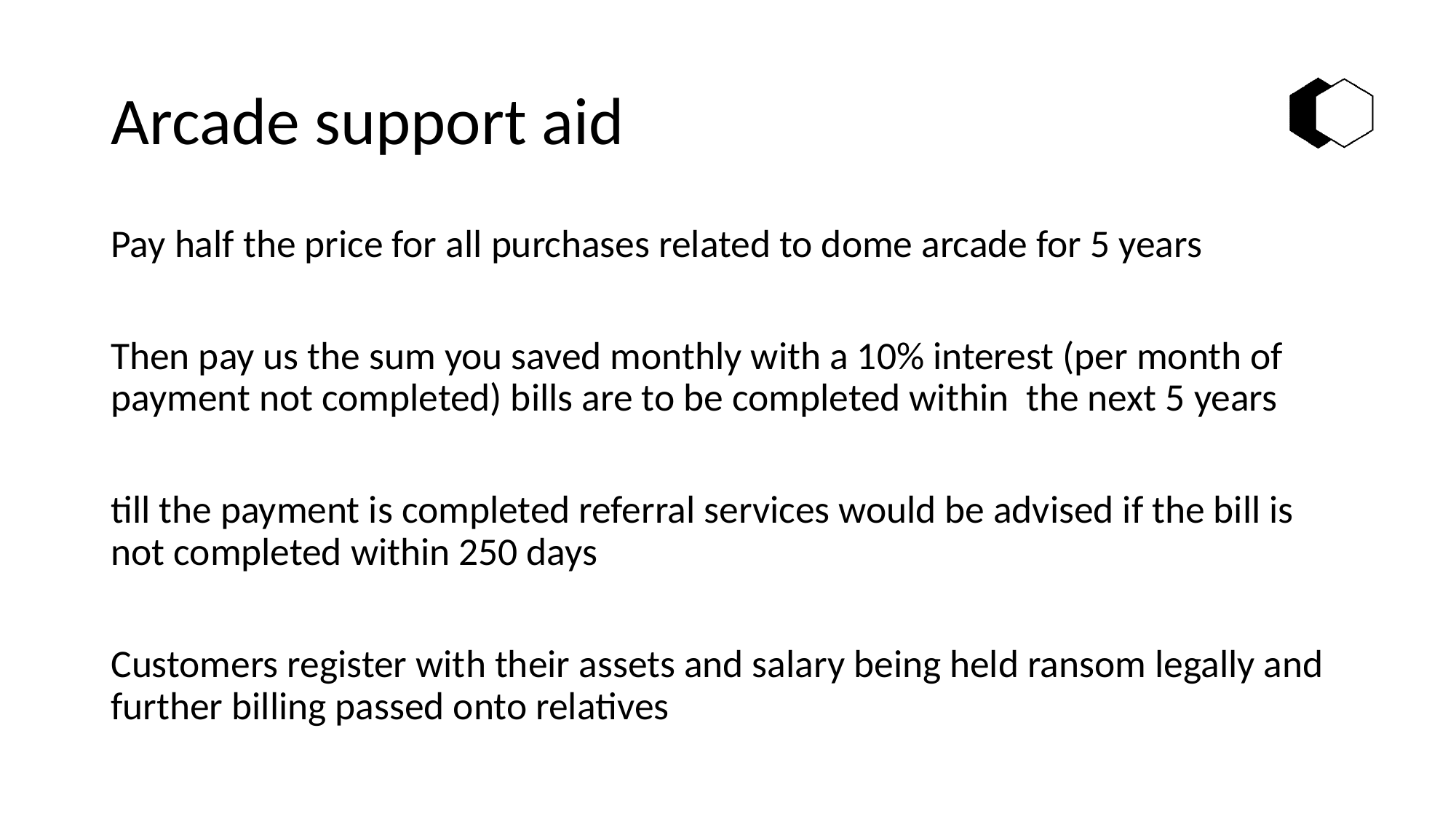

# Arcade support aid
Pay half the price for all purchases related to dome arcade for 5 years

Then pay us the sum you saved monthly with a 10% interest (per month of payment not completed) bills are to be completed within  the next 5 years

till the payment is completed referral services would be advised if the bill is not completed within 250 days

Customers register with their assets and salary being held ransom legally and further billing passed onto relatives